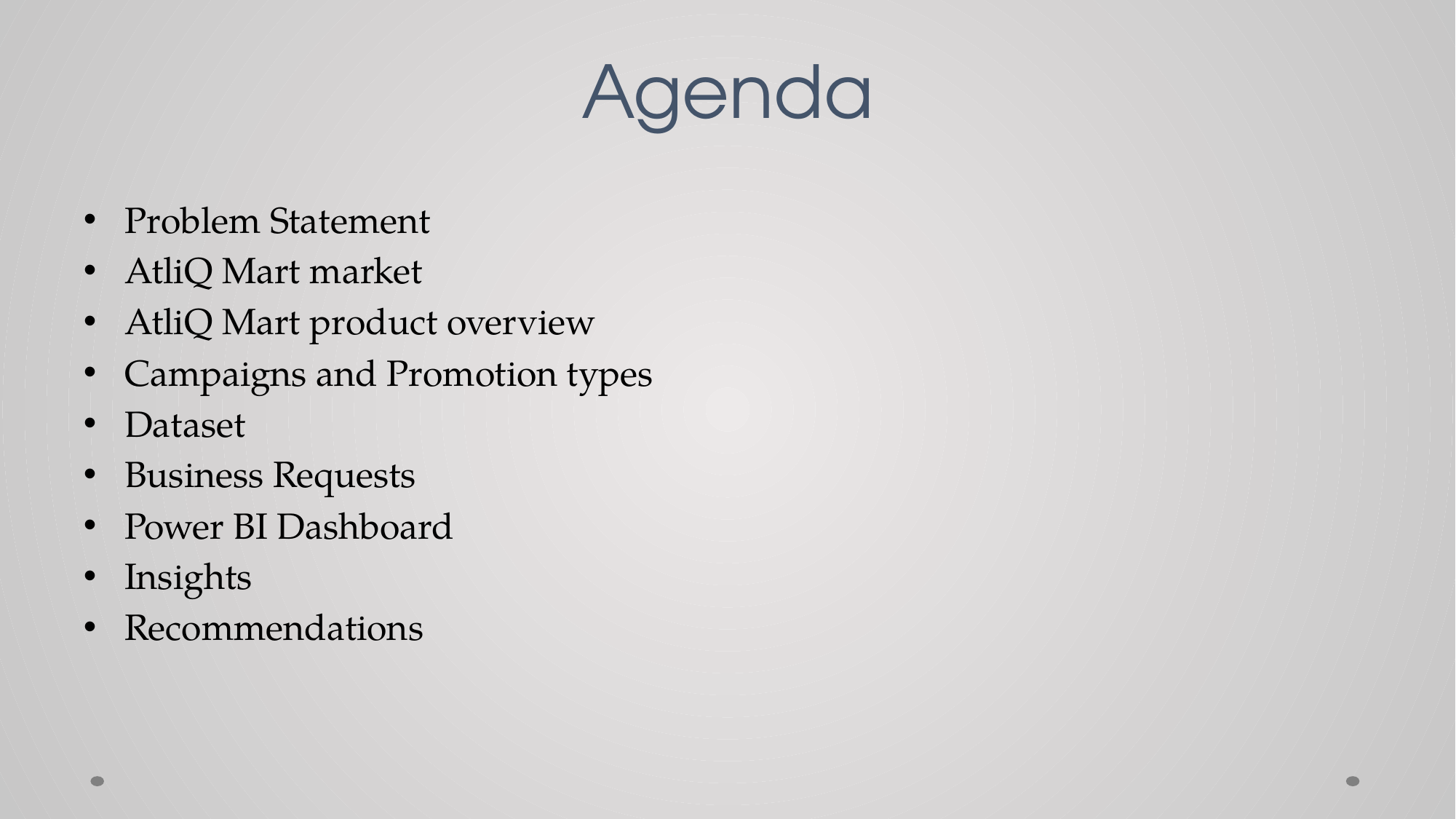

# Agenda
Problem Statement
AtliQ Mart market
AtliQ Mart product overview
Campaigns and Promotion types
Dataset
Business Requests
Power BI Dashboard
Insights
Recommendations